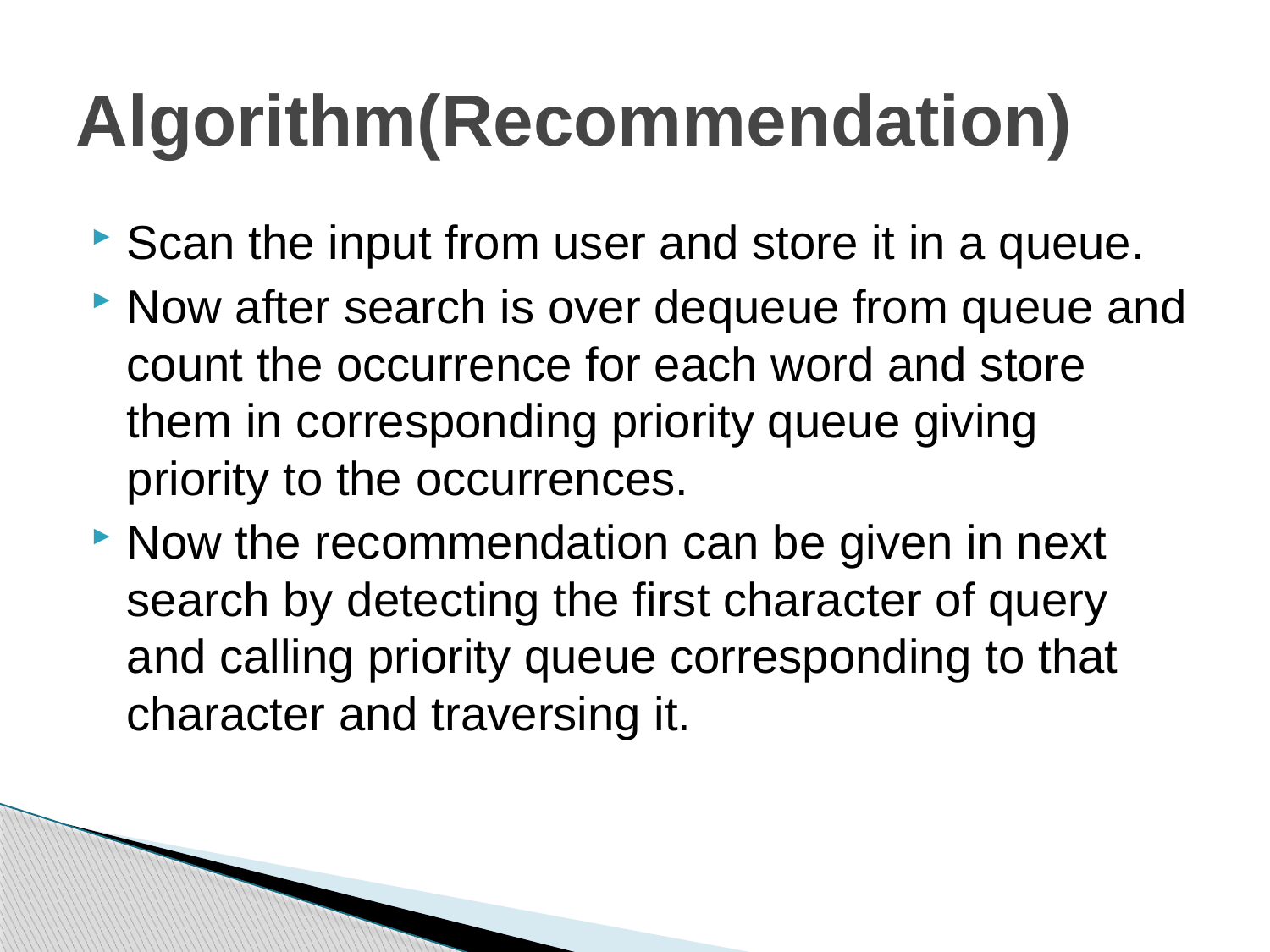

# Algorithm(Recommendation)
Scan the input from user and store it in a queue.
Now after search is over dequeue from queue and count the occurrence for each word and store them in corresponding priority queue giving priority to the occurrences.
Now the recommendation can be given in next search by detecting the first character of query and calling priority queue corresponding to that character and traversing it.